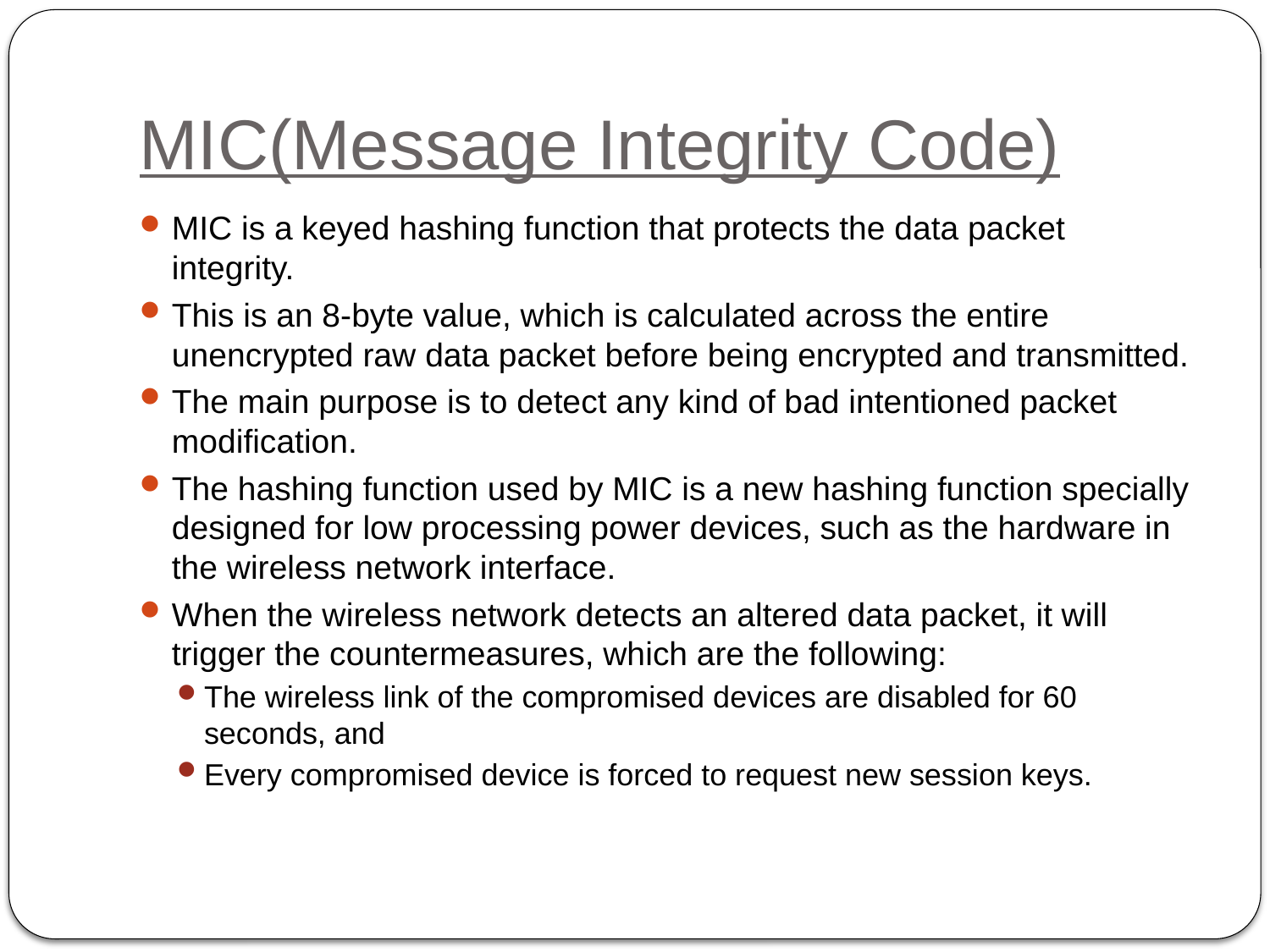

# MIC(Message Integrity Code)
MIC is a keyed hashing function that protects the data packet integrity.
This is an 8-byte value, which is calculated across the entire unencrypted raw data packet before being encrypted and transmitted.
The main purpose is to detect any kind of bad intentioned packet modification.
The hashing function used by MIC is a new hashing function specially designed for low processing power devices, such as the hardware in the wireless network interface.
When the wireless network detects an altered data packet, it will trigger the countermeasures, which are the following:
The wireless link of the compromised devices are disabled for 60 seconds, and
Every compromised device is forced to request new session keys.